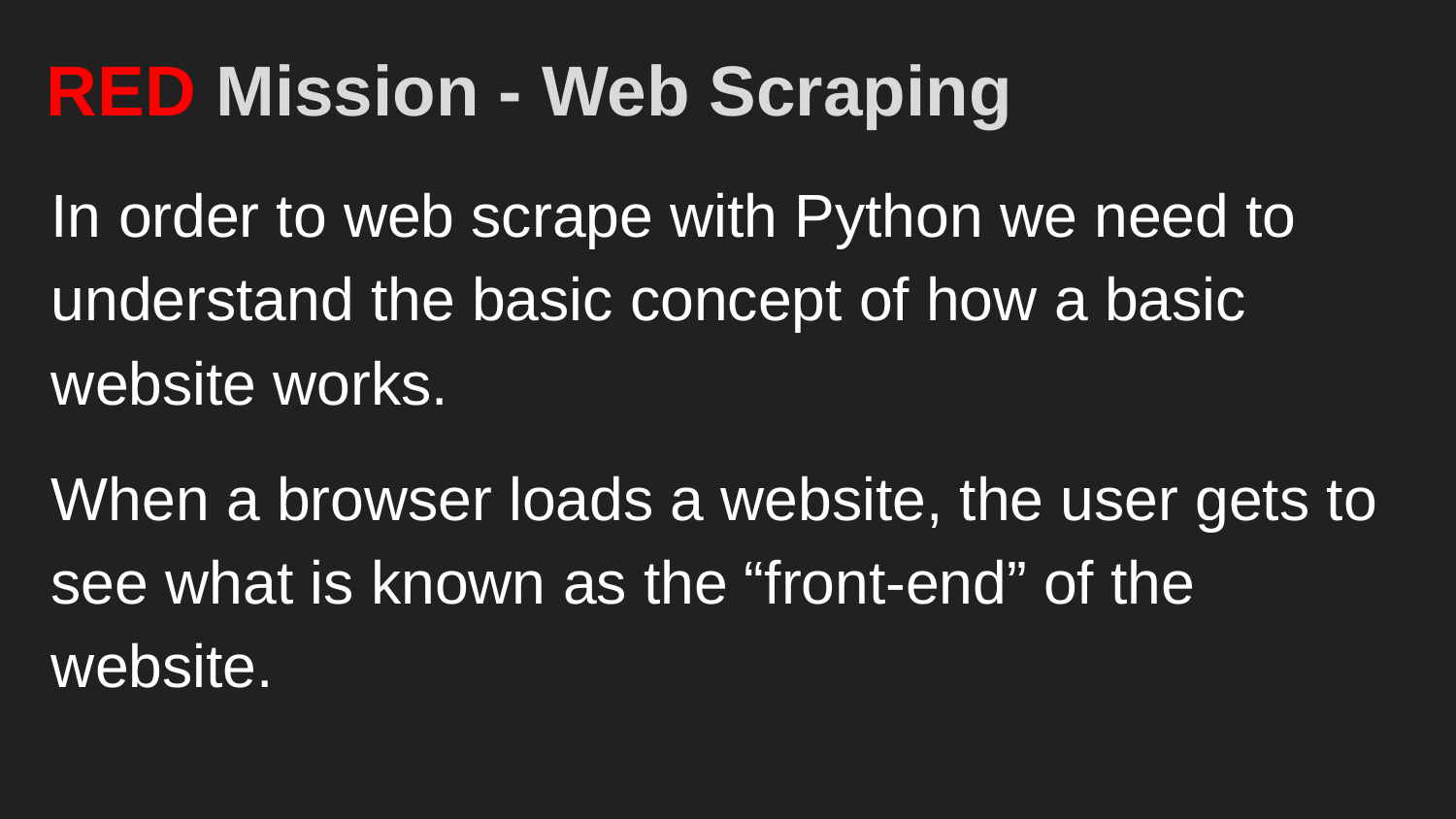

# RED Mission - Web Scraping
In order to web scrape with Python we need to understand the basic concept of how a basic website works.
When a browser loads a website, the user gets to see what is known as the “front-end” of the website.